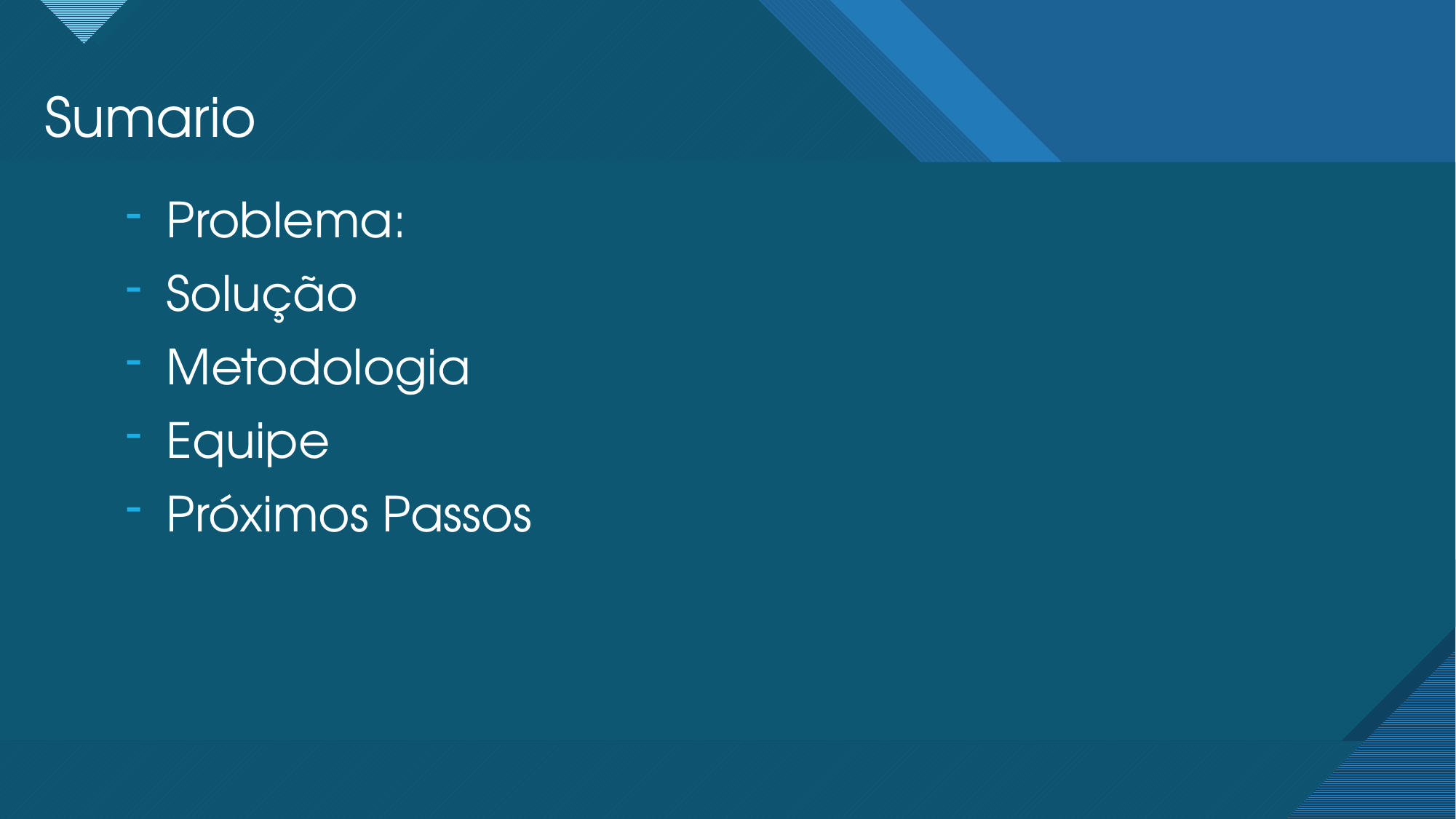

# Sumario
Problema:
Solução
Metodologia
Equipe
Próximos Passos